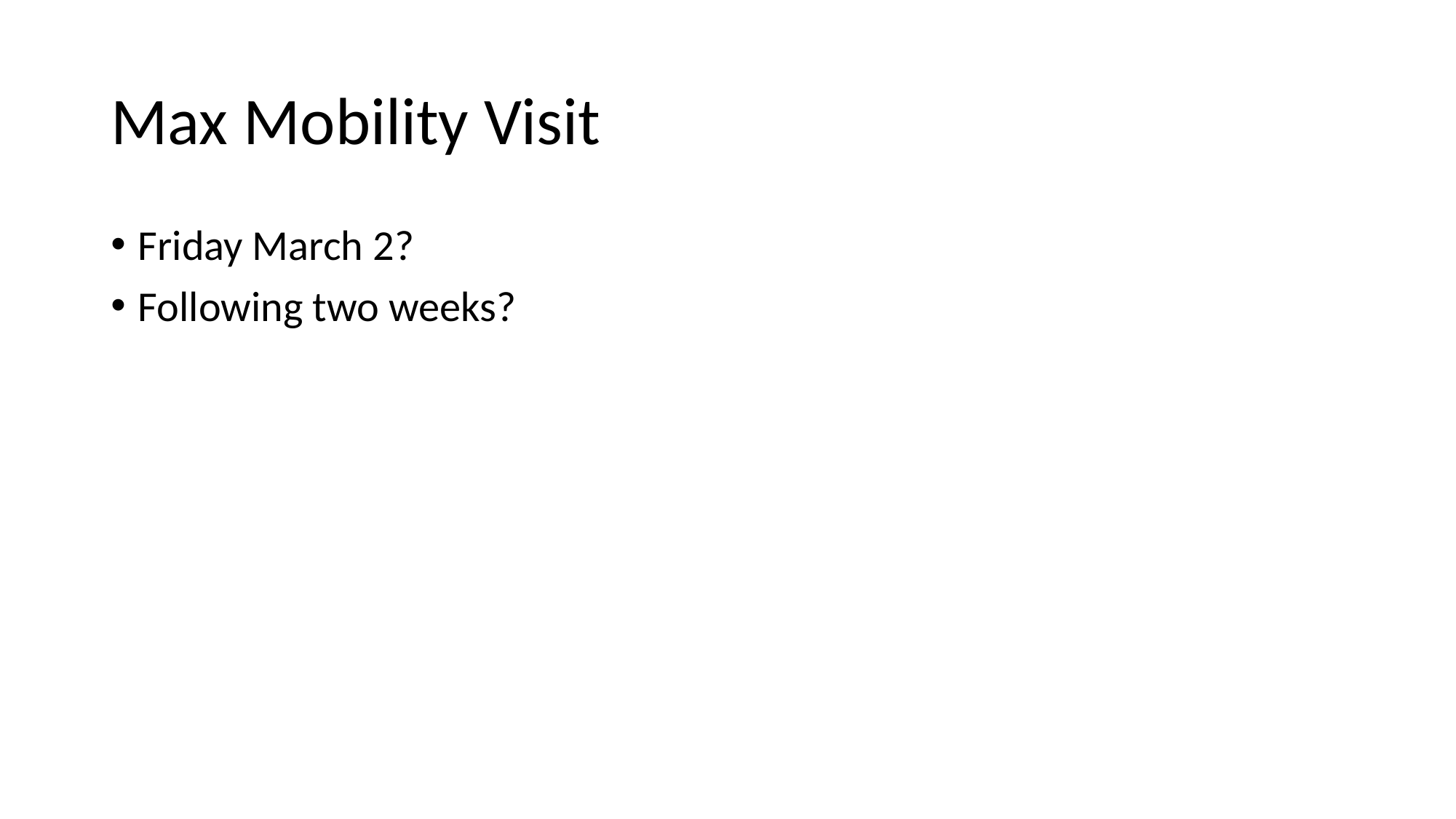

# Max Mobility Visit
Friday March 2?
Following two weeks?